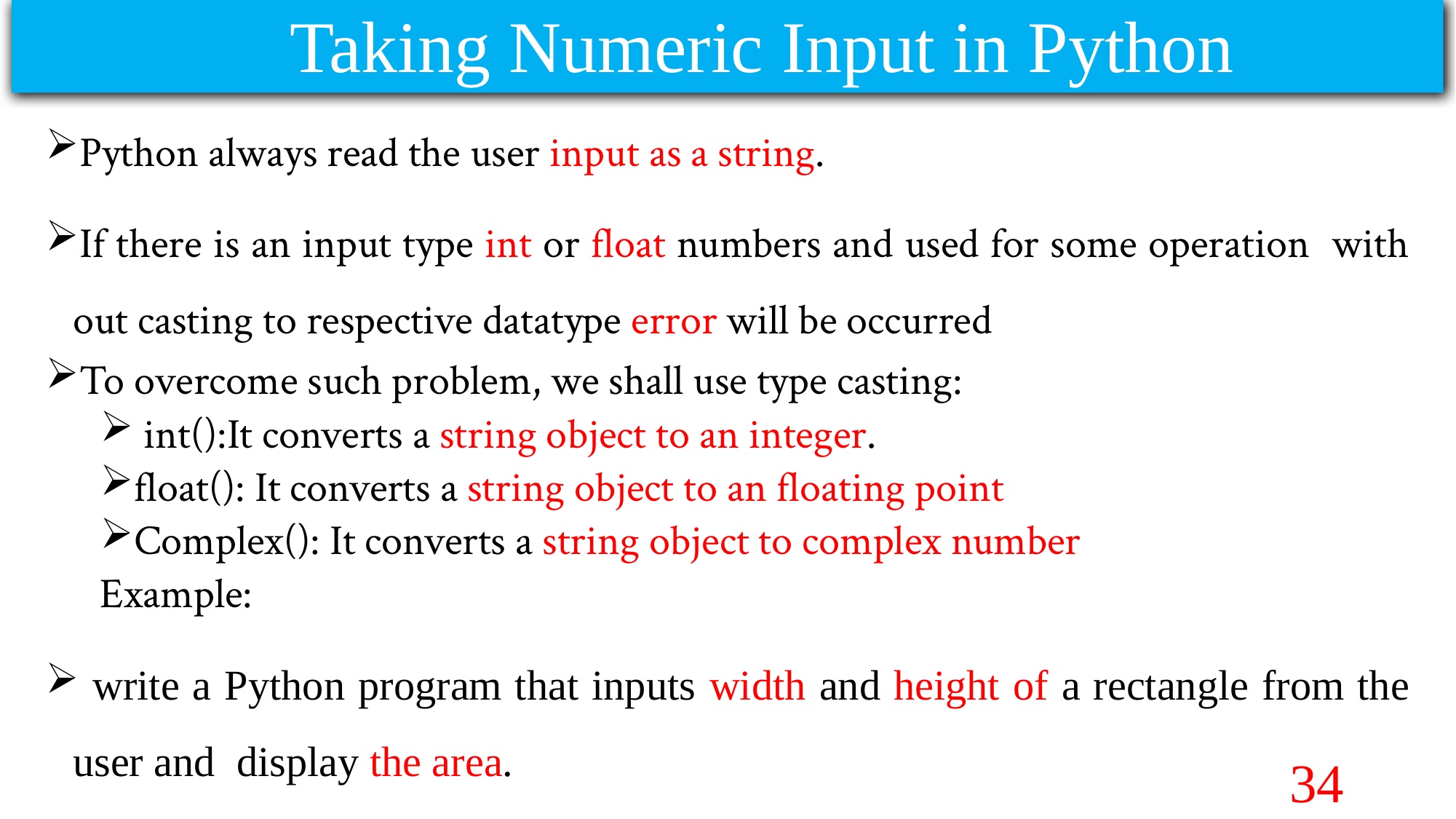

Taking Numeric Input in Python
Python always read the user input as a string.
If there is an input type int or float numbers and used for some operation  with out casting to respective datatype error will be occurred
To overcome such problem, we shall use type casting:
 int():It converts a string object to an integer.
float(): It converts a string object to an floating point
Complex(): It converts a string object to complex number
Example:
 write a Python program that inputs width and height of a rectangle from the user and  display the area.
34